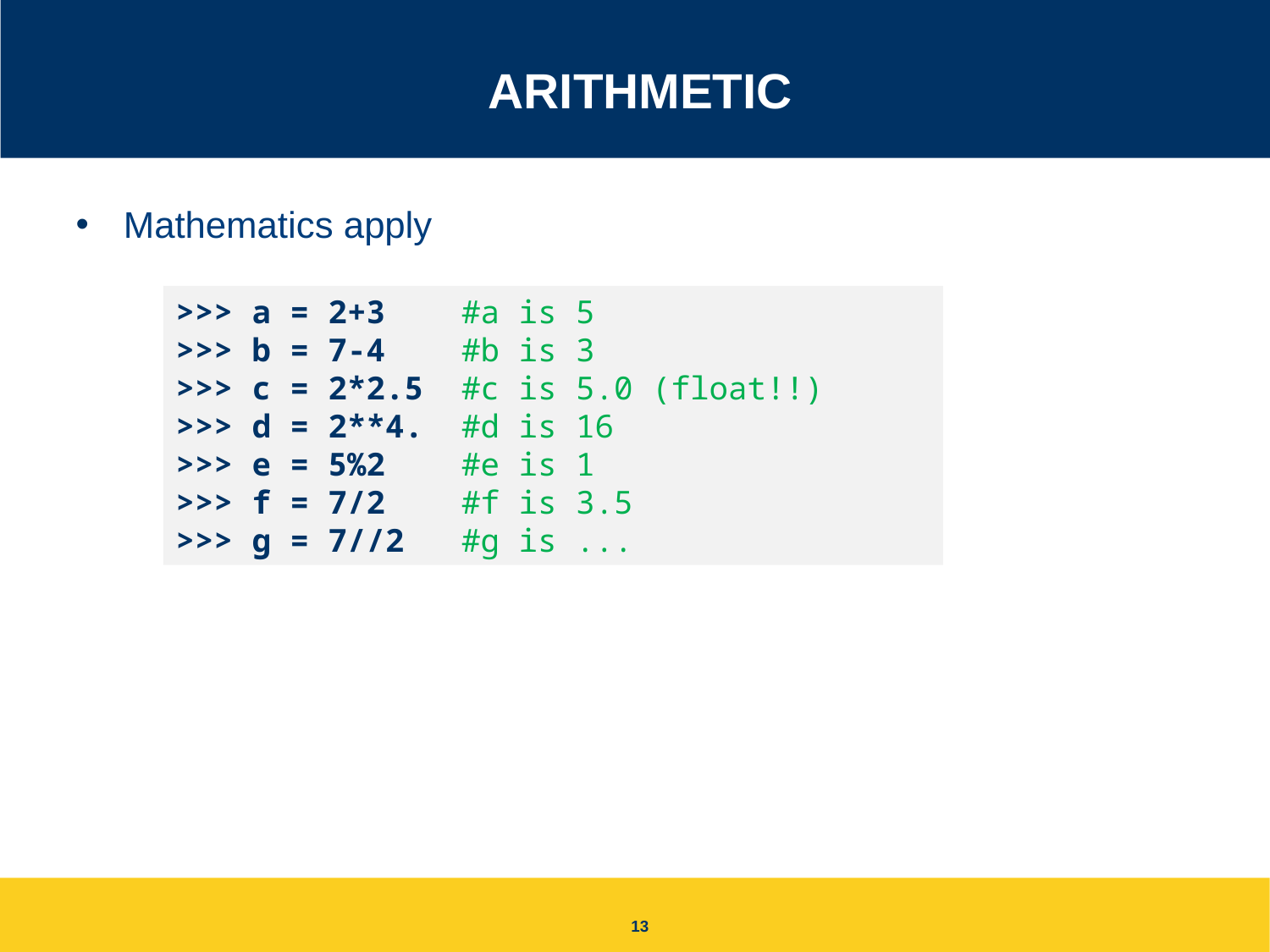

# Arithmetic
Mathematics apply
>>> a = 2+3    #a is 5
>>> b = 7-4    #b is 3
>>> c = 2*2.5  #c is 5.0 (float!!)
>>> d = 2**4.  #d is 16
>>> e = 5%2    #e is 1
>>> f = 7/2    #f is 3.5
>>> g = 7//2   #g is ...
13